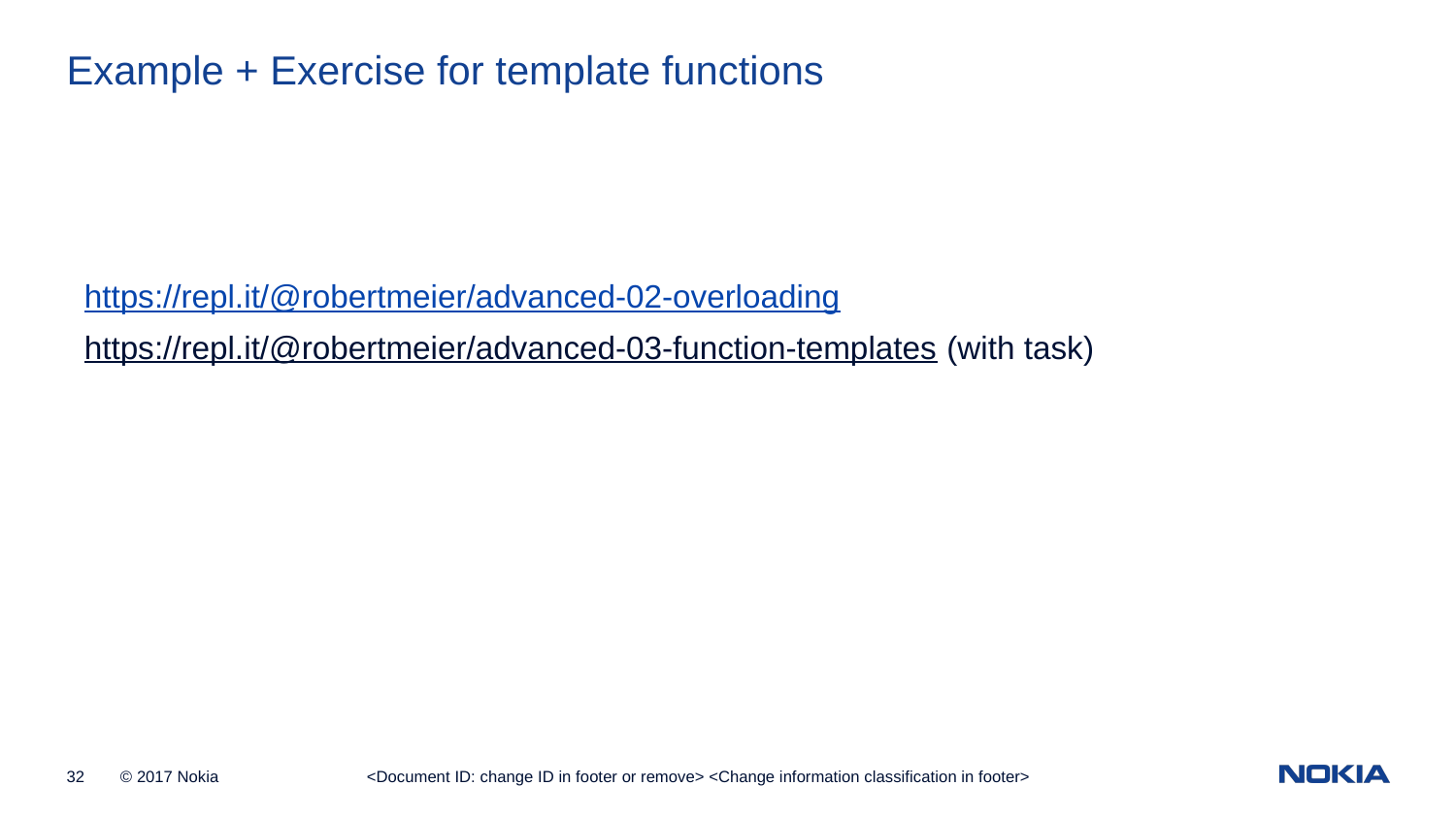

Example + Exercise for template functions

https://repl.it/@robertmeier/advanced-02-overloading
https://repl.it/@robertmeier/advanced-03-function-templates (with task)

<Document ID: change ID in footer or remove> <Change information classification in footer>